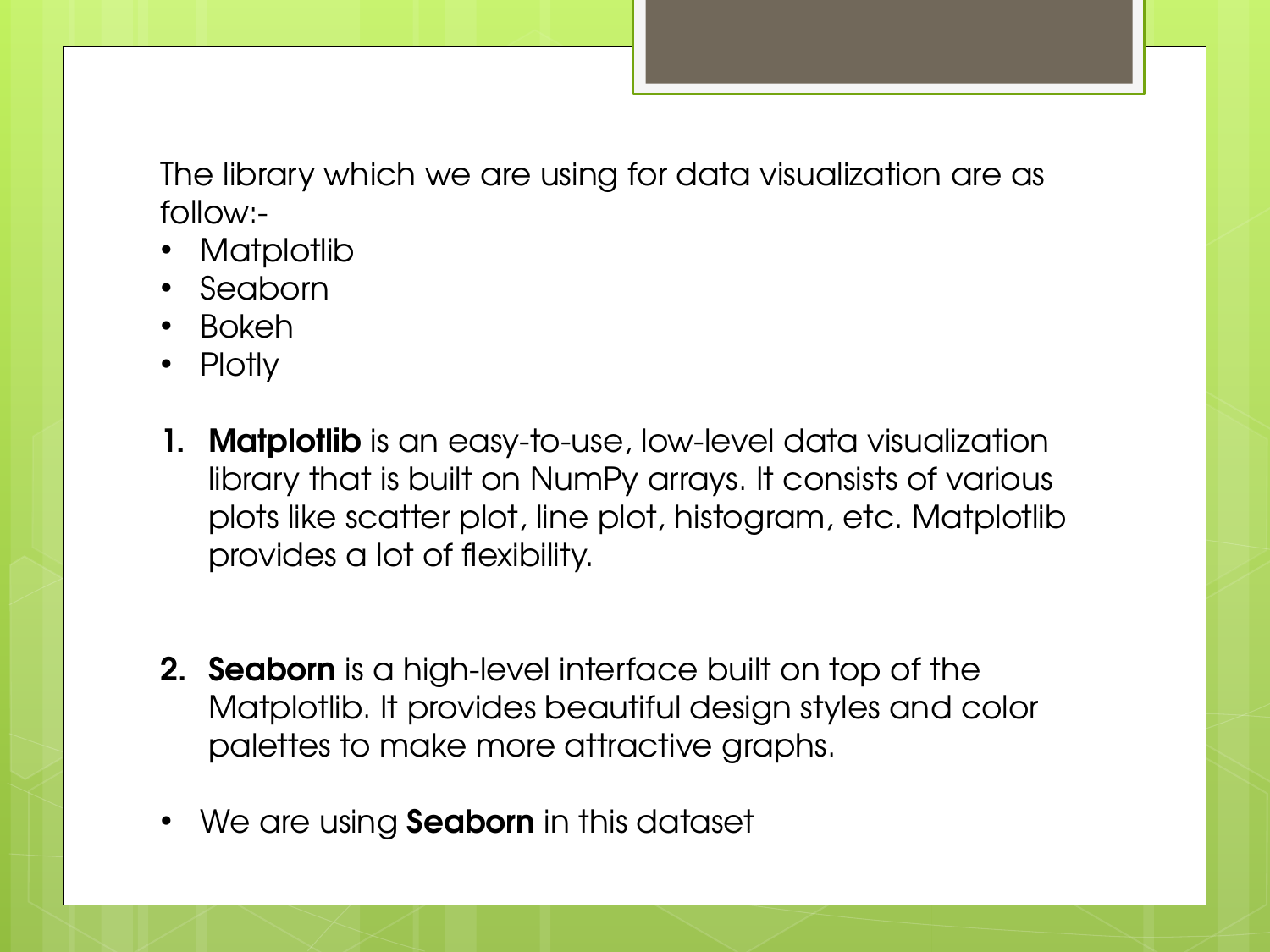

The library which we are using for data visualization are as follow:-
Matplotlib
Seaborn
Bokeh
Plotly

Matplotlib is an easy-to-use, low-level data visualization library that is built on NumPy arrays. It consists of various plots like scatter plot, line plot, histogram, etc. Matplotlib provides a lot of flexibility.

Seaborn is a high-level interface built on top of the          Matplotlib. It provides beautiful design styles and color palettes to make more attractive graphs.

We are using Seaborn in this dataset